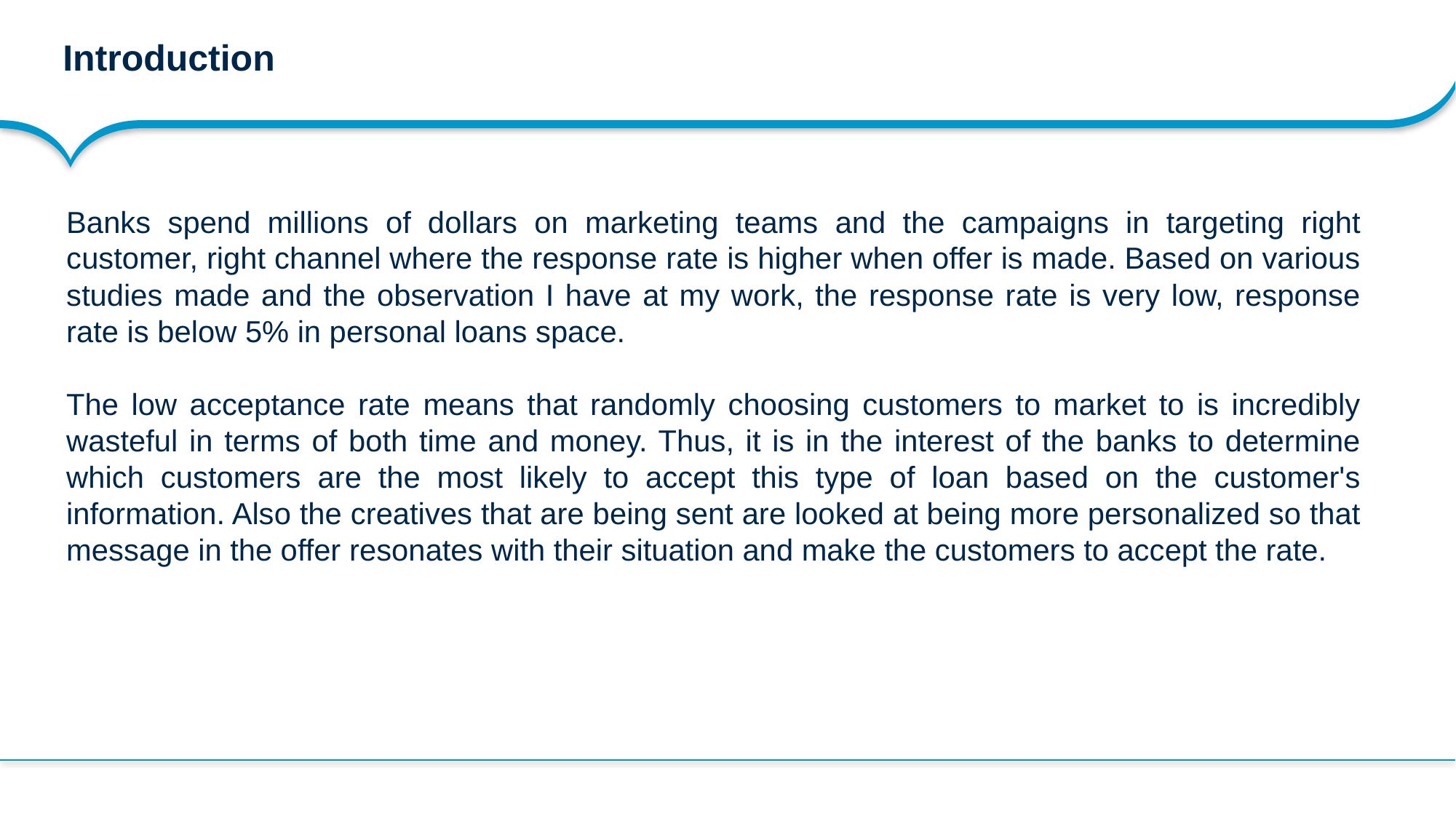

# Introduction
Banks spend millions of dollars on marketing teams and the campaigns in targeting right customer, right channel where the response rate is higher when offer is made. Based on various studies made and the observation I have at my work, the response rate is very low, response rate is below 5% in personal loans space.

The low acceptance rate means that randomly choosing customers to market to is incredibly wasteful in terms of both time and money. Thus, it is in the interest of the banks to determine which customers are the most likely to accept this type of loan based on the customer's information. Also the creatives that are being sent are looked at being more personalized so that message in the offer resonates with their situation and make the customers to accept the rate.